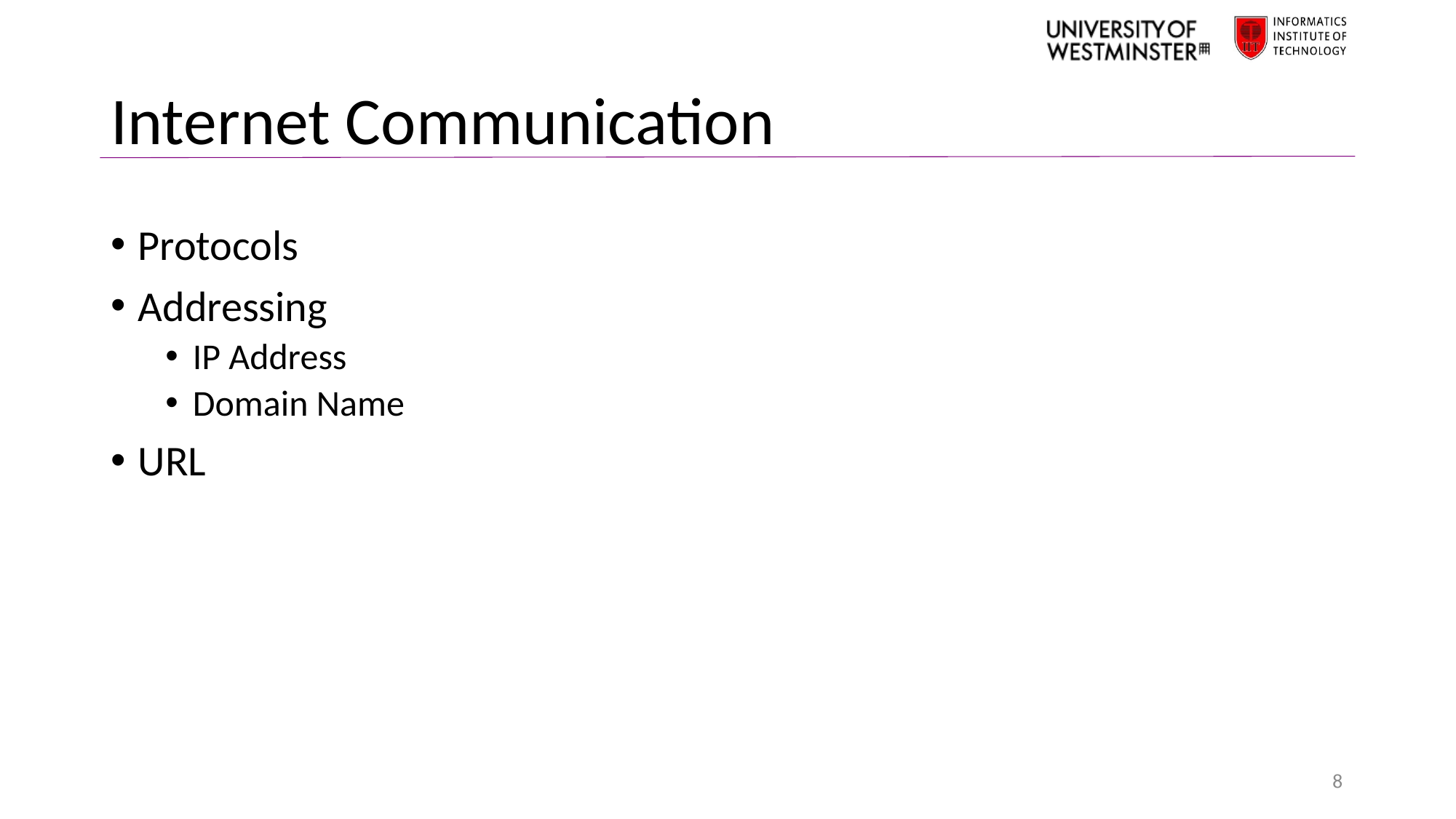

# Internet Communication
Protocols
Addressing
IP Address
Domain Name
URL

8